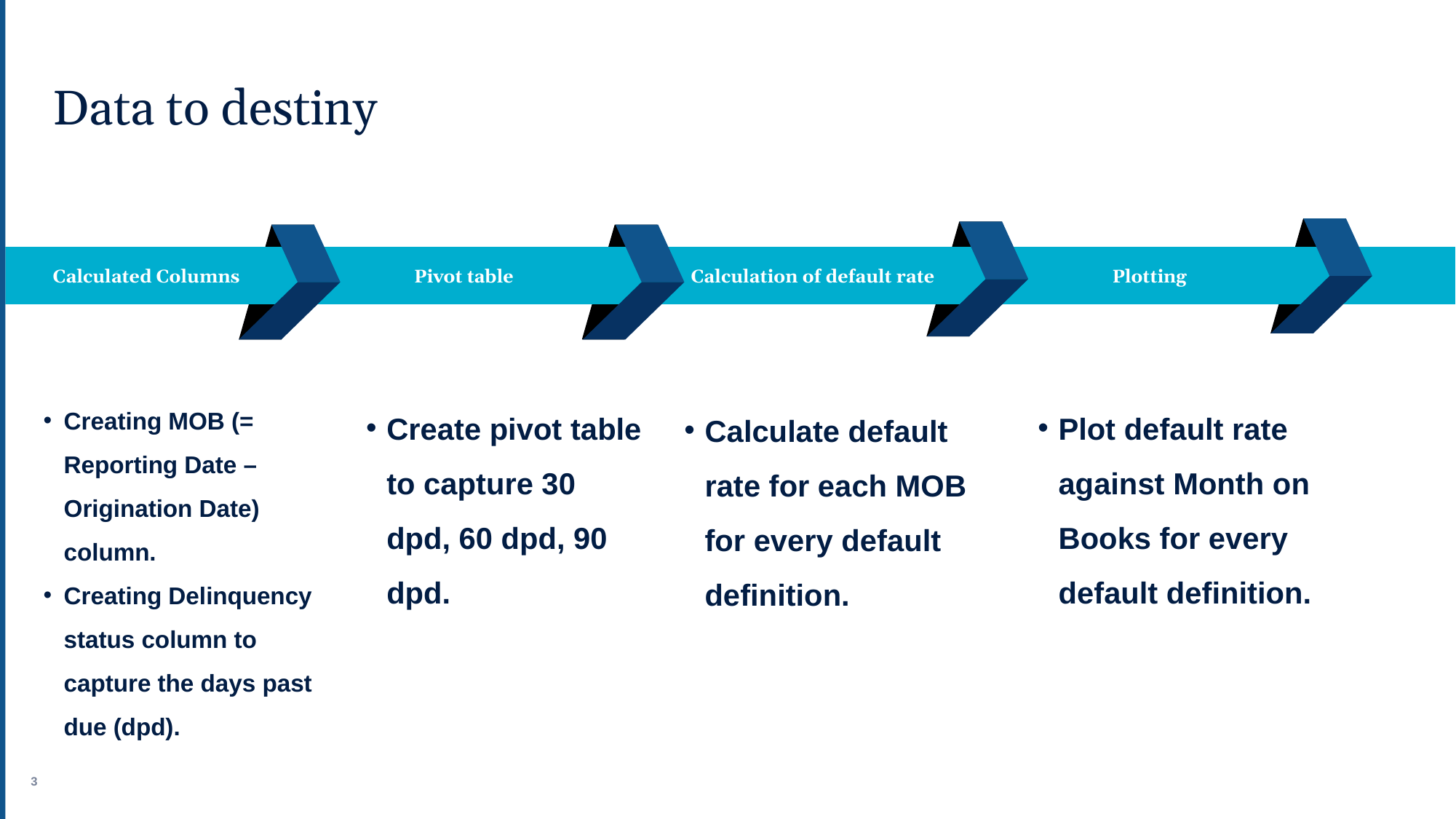

# Data to destiny

Calculated Columns
Pivot table
Calculation of default rate
Plotting
Creating MOB (= Reporting Date – Origination Date) column.
Creating Delinquency status column to capture the days past due (dpd).
Create pivot table to capture 30 dpd, 60 dpd, 90 dpd.
Plot default rate against Month on Books for every default definition.
Calculate default rate for each MOB for every default definition.